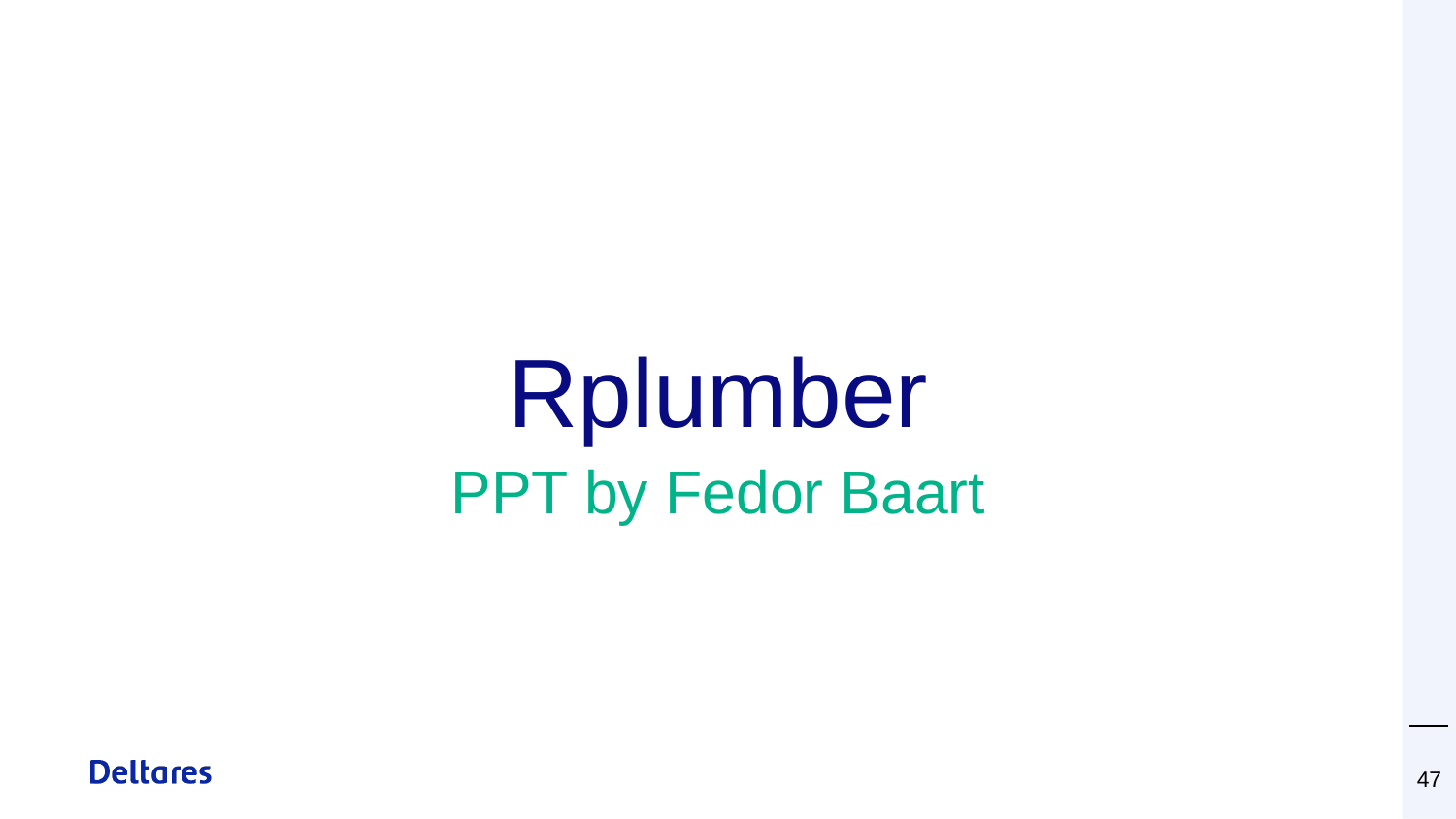

# Rplumber
PPT by Fedor Baart

47